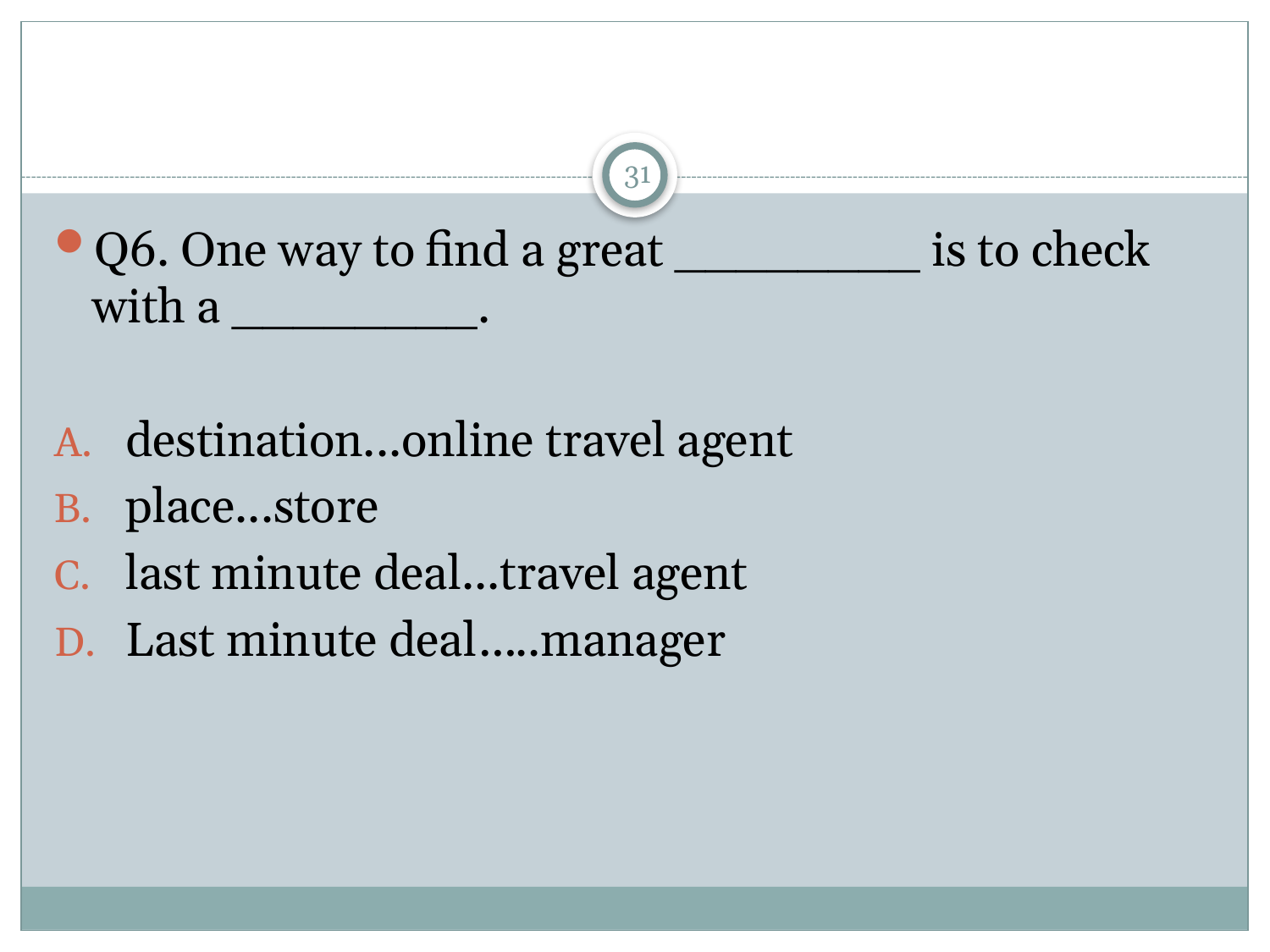

#
31
Q6. One way to find a great ________ is to check with a ________.

destination...online travel agent
place...store
last minute deal...travel agent
Last minute deal…..manager